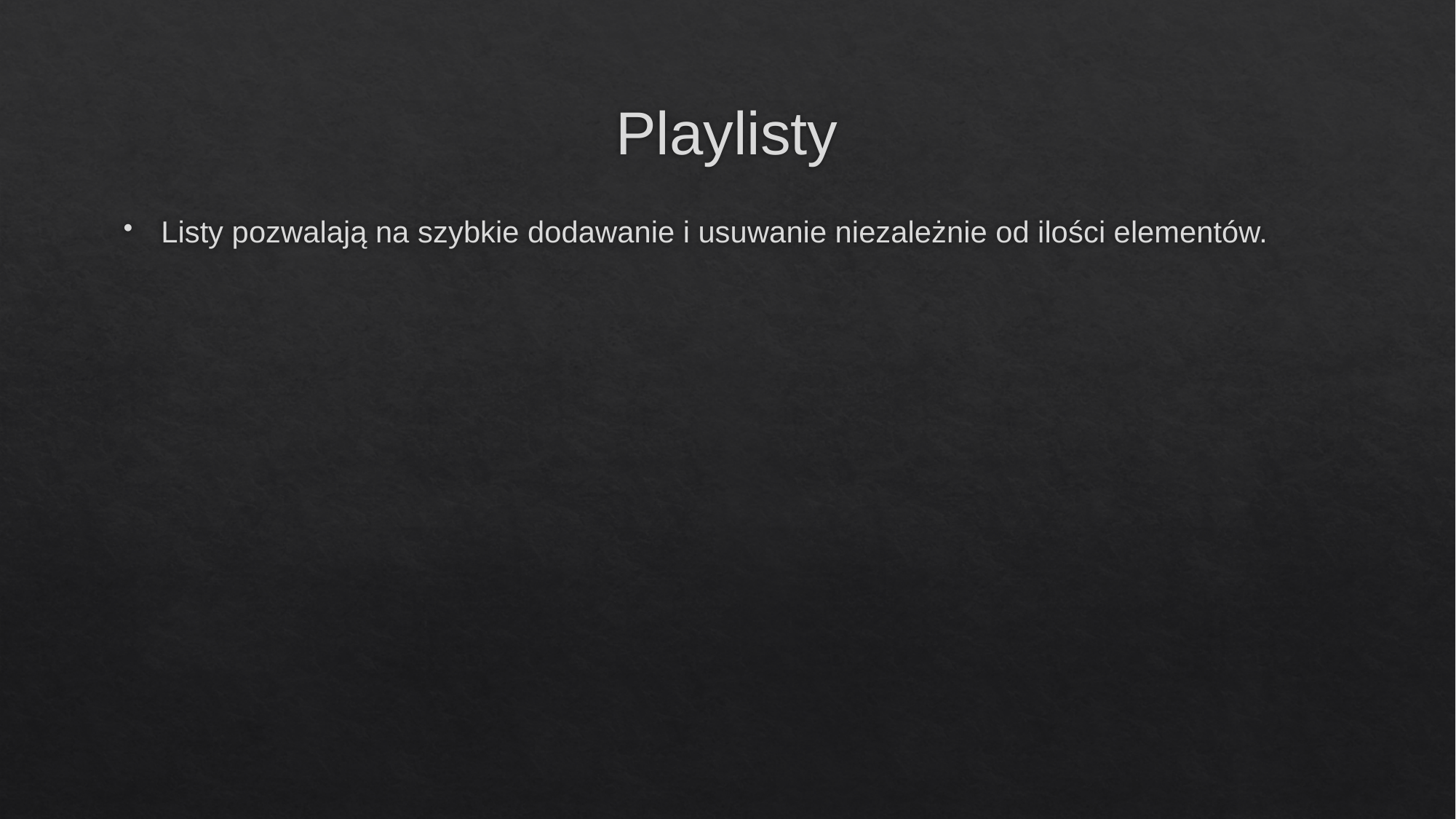

# Playlisty
Listy pozwalają na szybkie dodawanie i usuwanie niezależnie od ilości elementów.